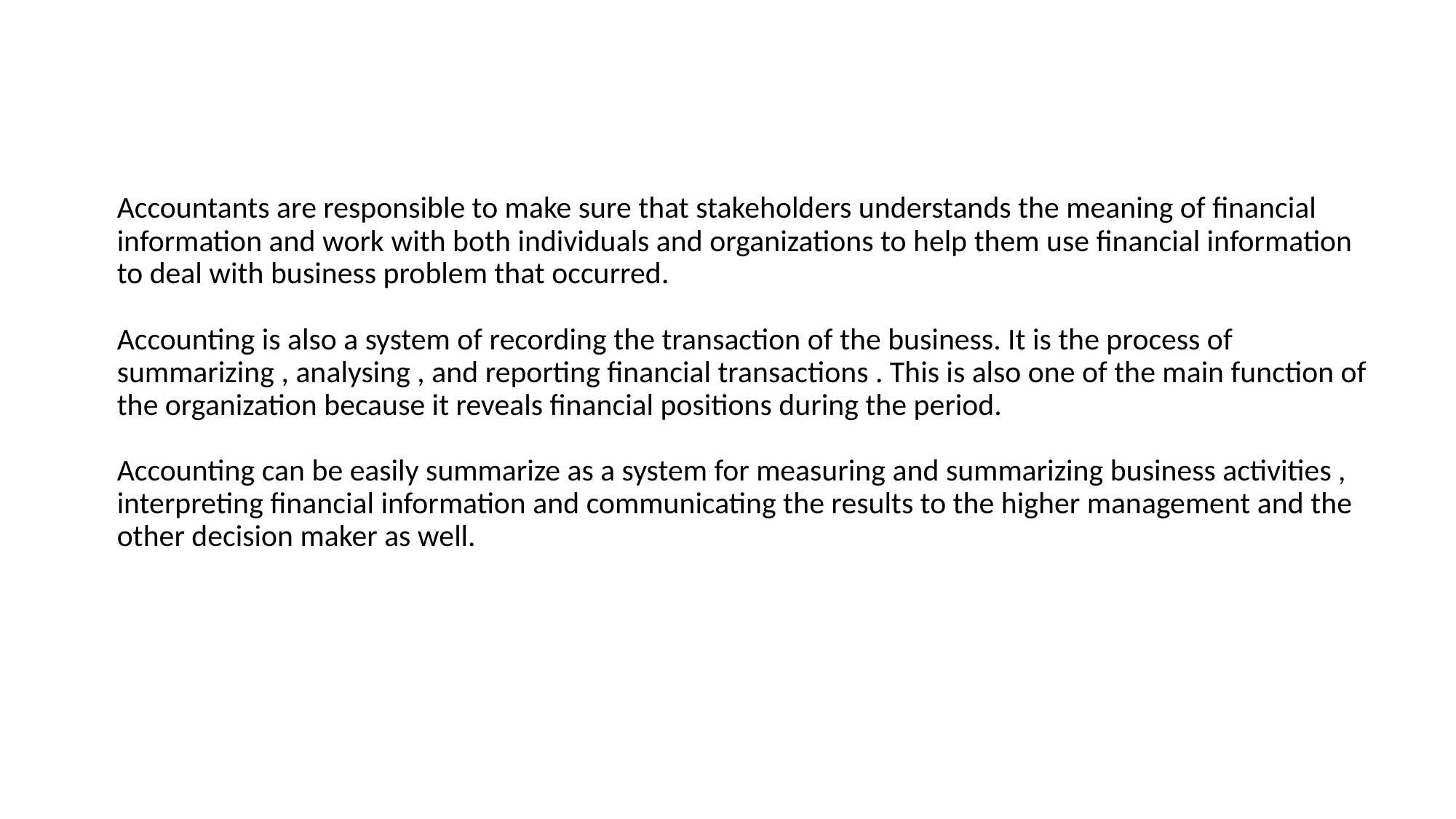

# Accountants are responsible to make sure that stakeholders understands the meaning of financial information and work with both individuals and organizations to help them use financial information to deal with business problem that occurred. Accounting is also a system of recording the transaction of the business. It is the process of summarizing , analysing , and reporting financial transactions . This is also one of the main function of the organization because it reveals financial positions during the period. Accounting can be easily summarize as a system for measuring and summarizing business activities , interpreting financial information and communicating the results to the higher management and the other decision maker as well.